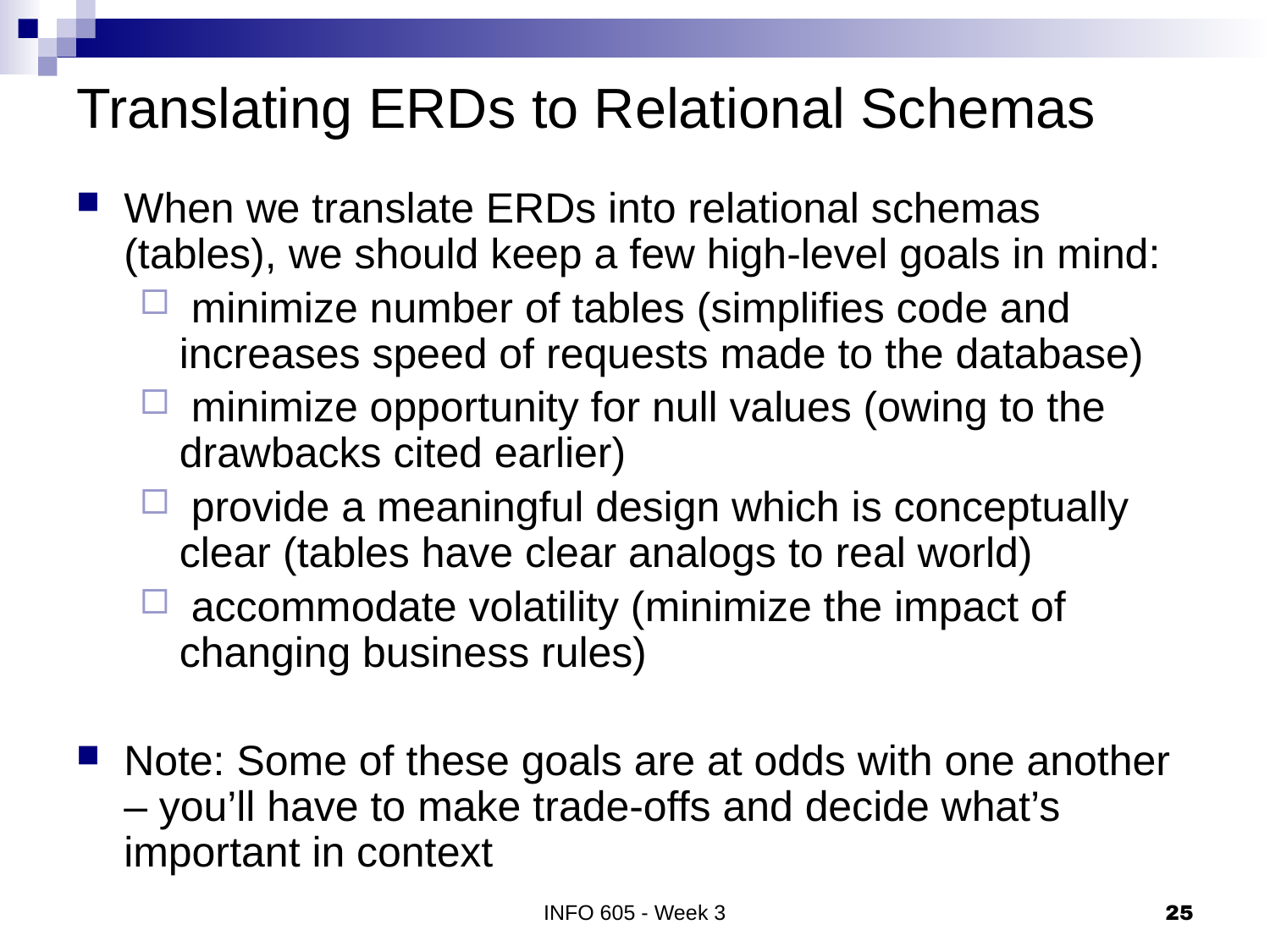

# Translating ERDs to Relational Schemas
When we translate ERDs into relational schemas (tables), we should keep a few high-level goals in mind:
 minimize number of tables (simplifies code and increases speed of requests made to the database)
 minimize opportunity for null values (owing to the drawbacks cited earlier)
 provide a meaningful design which is conceptually clear (tables have clear analogs to real world)
 accommodate volatility (minimize the impact of changing business rules)

Note: Some of these goals are at odds with one another – you’ll have to make trade-offs and decide what’s important in context

INFO 605 - Week 3
25